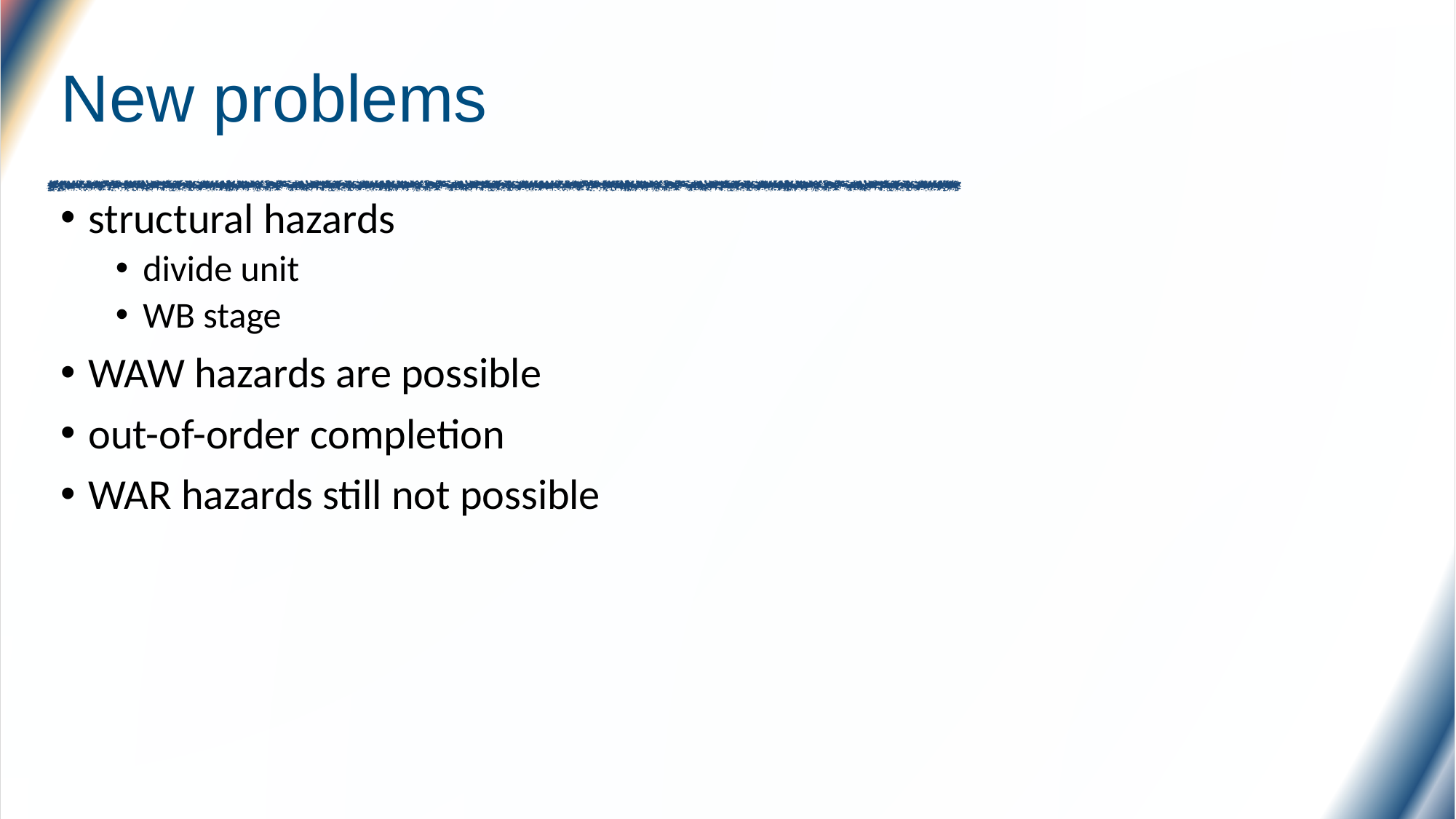

# New problems
structural hazards
divide unit
WB stage
WAW hazards are possible
out-of-order completion
WAR hazards still not possible